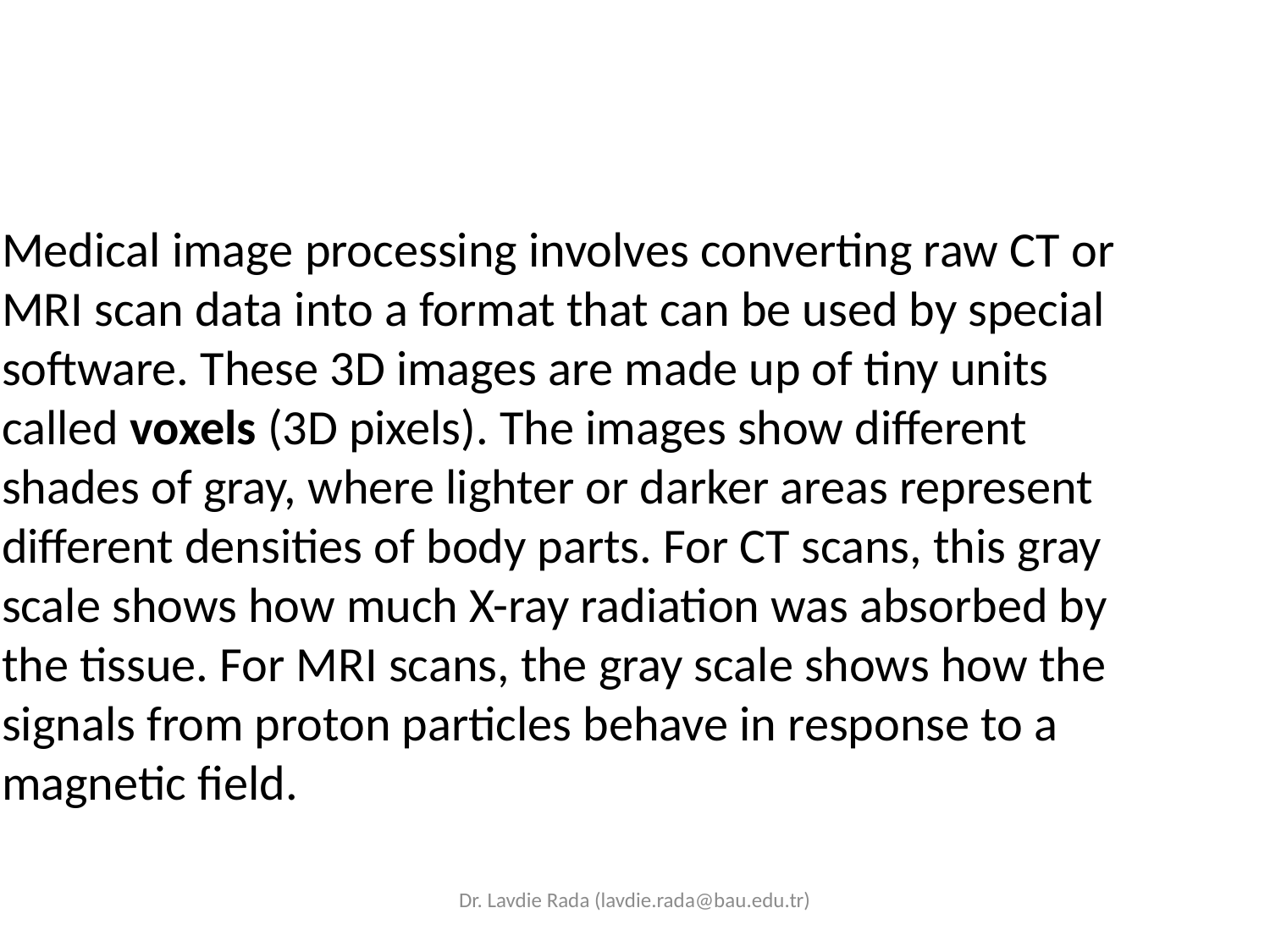

#
Medical image processing involves converting raw CT or MRI scan data into a format that can be used by special software. These 3D images are made up of tiny units called voxels (3D pixels). The images show different shades of gray, where lighter or darker areas represent different densities of body parts. For CT scans, this gray scale shows how much X-ray radiation was absorbed by the tissue. For MRI scans, the gray scale shows how the signals from proton particles behave in response to a magnetic field.
Dr. Lavdie Rada (lavdie.rada@bau.edu.tr)